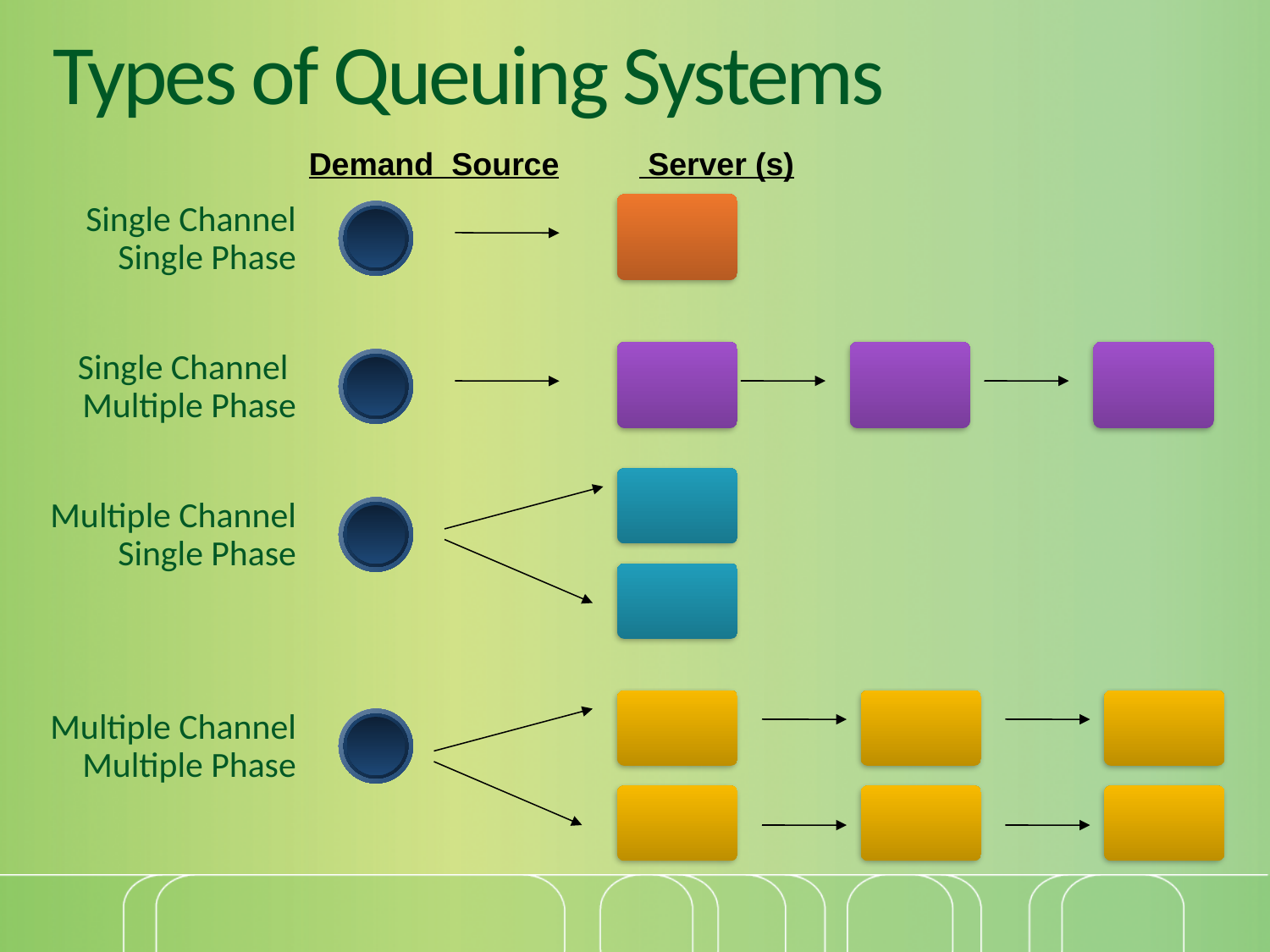

Types of Queuing Systems
Demand  Source          Server (s)

Single Channel Single Phase
Single Channel  Multiple Phase
Multiple Channel Single Phase
Multiple Channel Multiple Phase